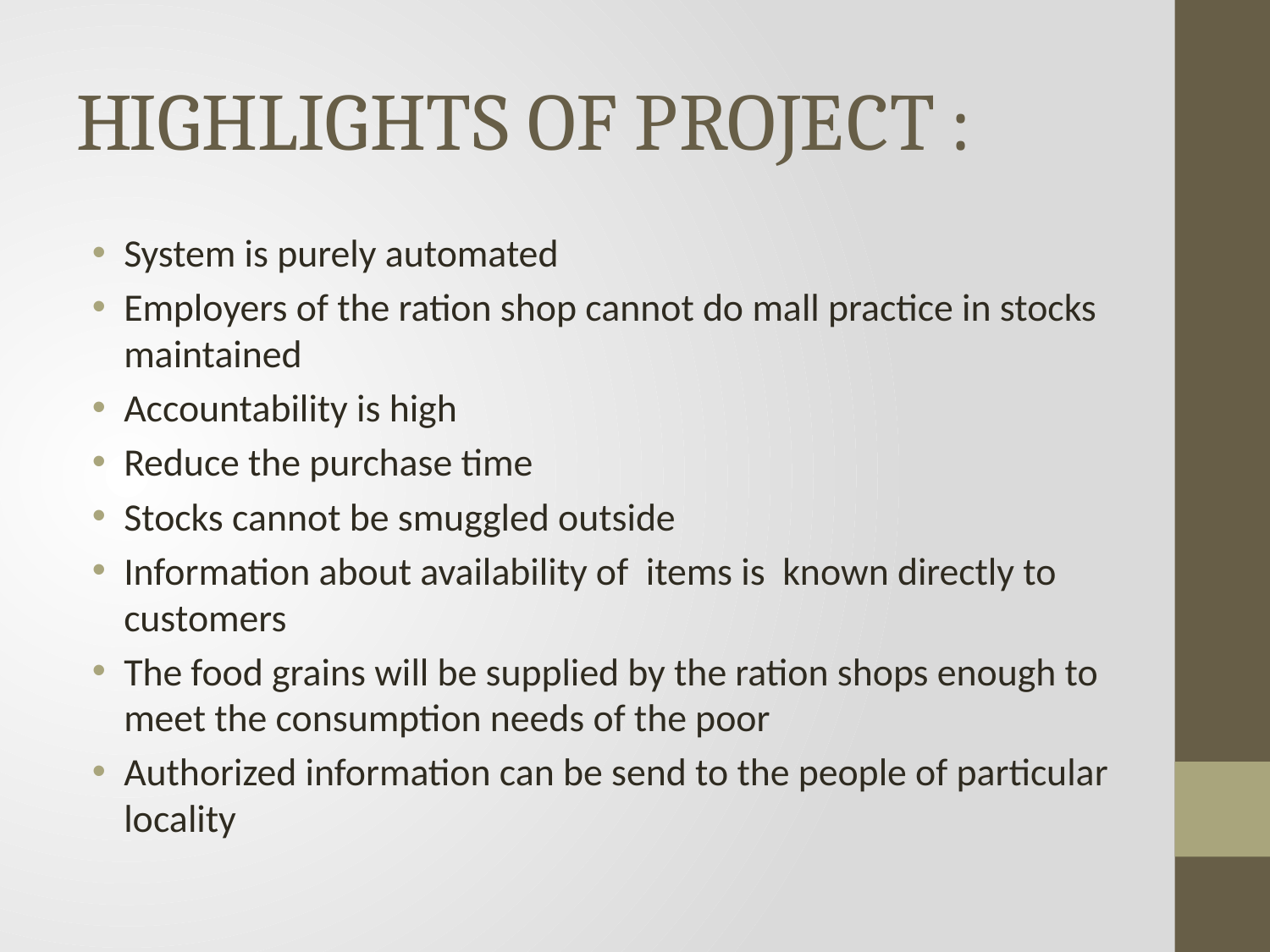

# HIGHLIGHTS OF PROJECT :
System is purely automated
Employers of the ration shop cannot do mall practice in stocks maintained
Accountability is high
Reduce the purchase time
Stocks cannot be smuggled outside
Information about availability of  items is  known directly to customers
The food grains will be supplied by the ration shops enough to meet the consumption needs of the poor
Authorized information can be send to the people of particular locality